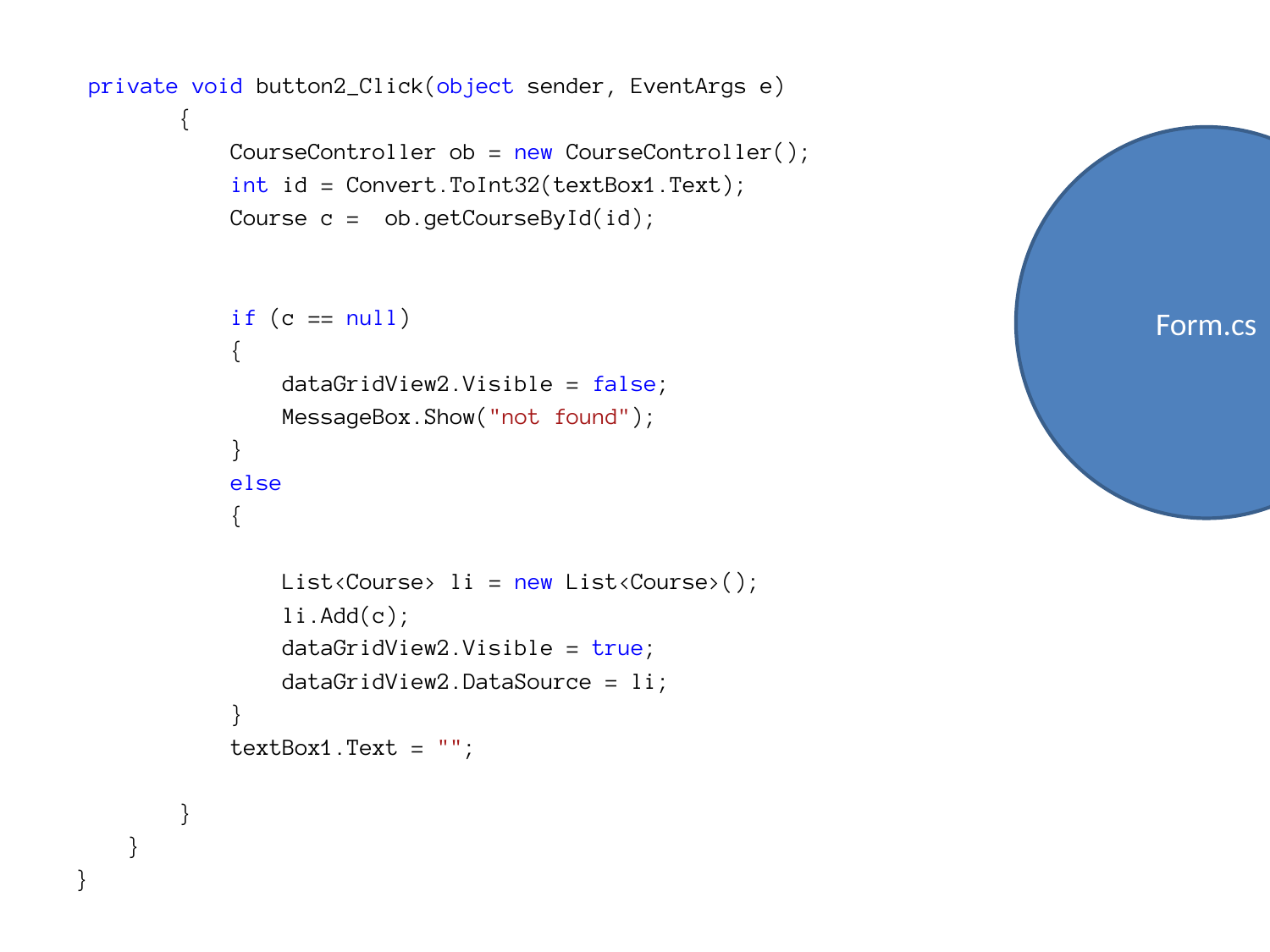

private void button2_Click(object sender, EventArgs e)
        {
            CourseController ob = new CourseController();
            int id = Convert.ToInt32(textBox1.Text);
            Course c =  ob.getCourseById(id);

            if (c == null)
            {
                dataGridView2.Visible = false;
                MessageBox.Show("not found");
            }
            else
            {

                List<Course> li = new List<Course>();
                li.Add(c);
                dataGridView2.Visible = true;
                dataGridView2.DataSource = li;
            }
            textBox1.Text = "";

        }
    }
}
Form.cs